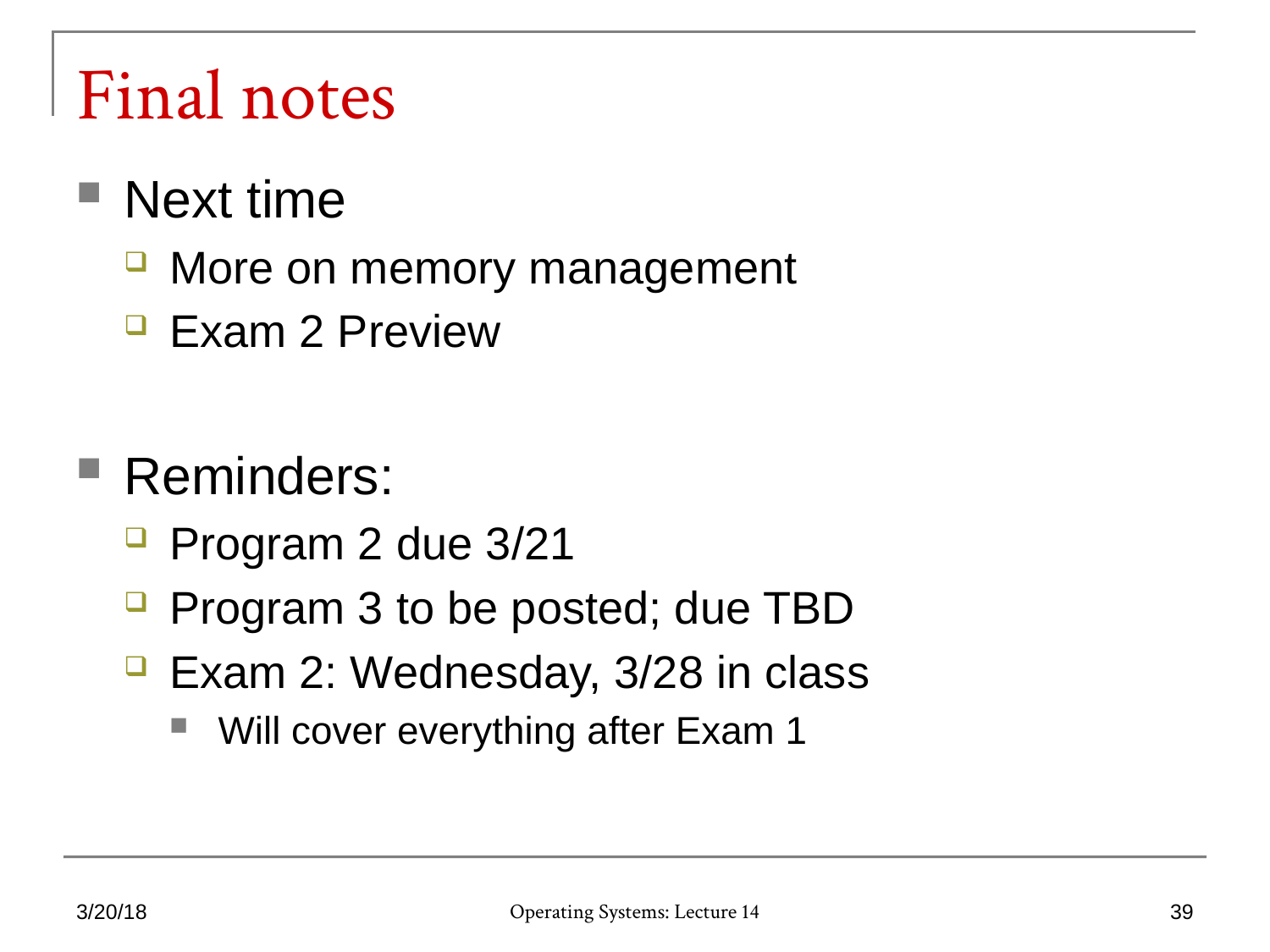

# Final notes
Next time
More on memory management
Exam 2 Preview

Reminders:
Program 2 due 3/21
Program 3 to be posted; due TBD
Exam 2: Wednesday, 3/28 in class
Will cover everything after Exam 1

3/20/18
39
Operating Systems: Lecture 14